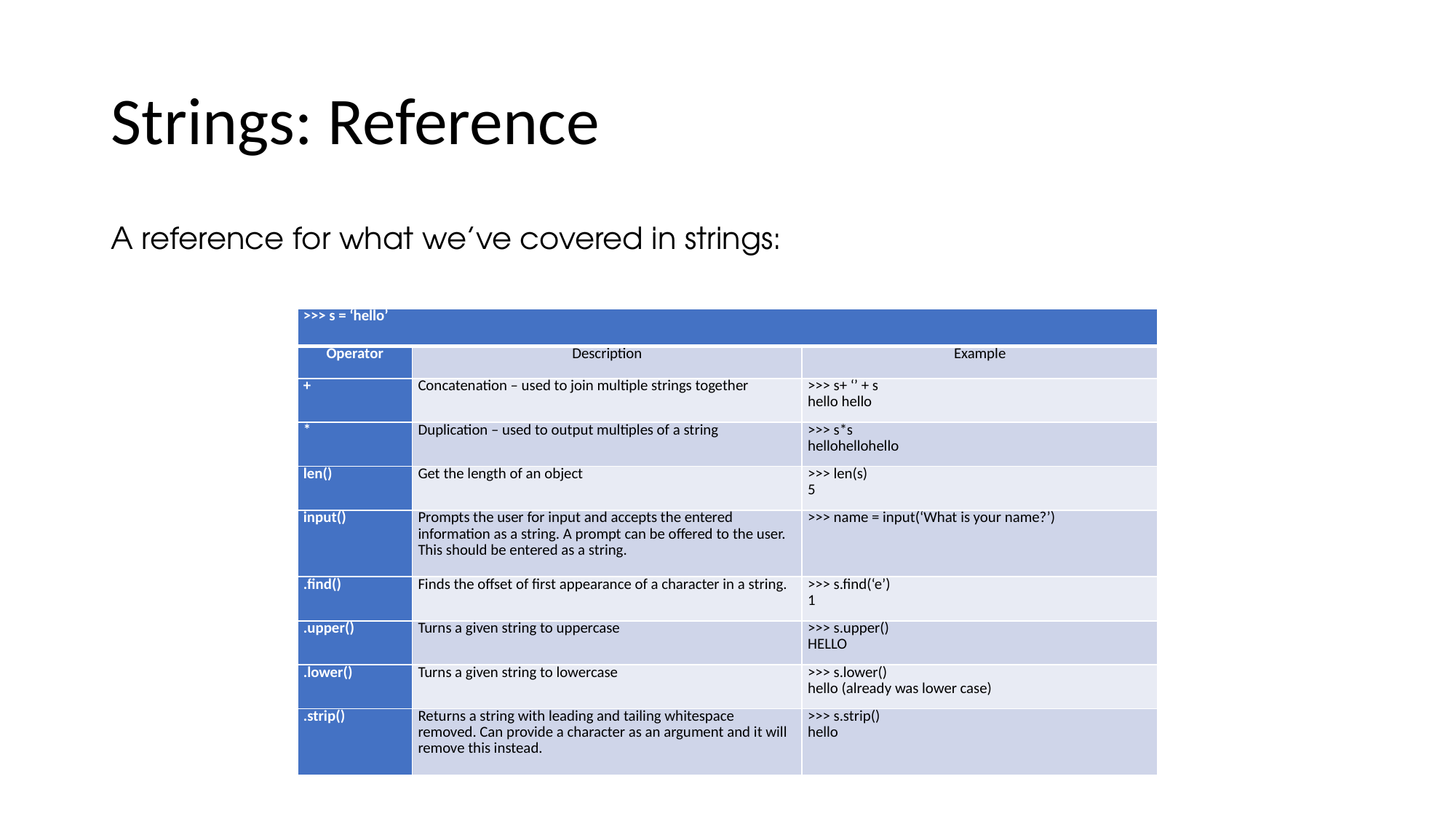

# Strings: Reference
A reference for what we’ve covered in strings:

| >>> s = ‘hello’ |  |  |
| --- | --- | --- |
| Operator | Description | Example |
| + | Concatenation – used to join multiple strings together | >>> s+ ‘’ + s hello hello |
| \* | Duplication – used to output multiples of a string | >>> s\*s hellohellohello |
| len() | Get the length of an object | >>> len(s) 5 |
| input() | Prompts the user for input and accepts the entered information as a string. A prompt can be offered to the user. This should be entered as a string. | >>> name = input(‘What is your name?’) |
| .find() | Finds the offset of first appearance of a character in a string. | >>> s.find(‘e’) 1 |
| .upper() | Turns a given string to uppercase | >>> s.upper() HELLO |
| .lower() | Turns a given string to lowercase | >>> s.lower() hello (already was lower case) |
| .strip() | Returns a string with leading and tailing whitespace removed. Can provide a character as an argument and it will remove this instead. | >>> s.strip() hello |